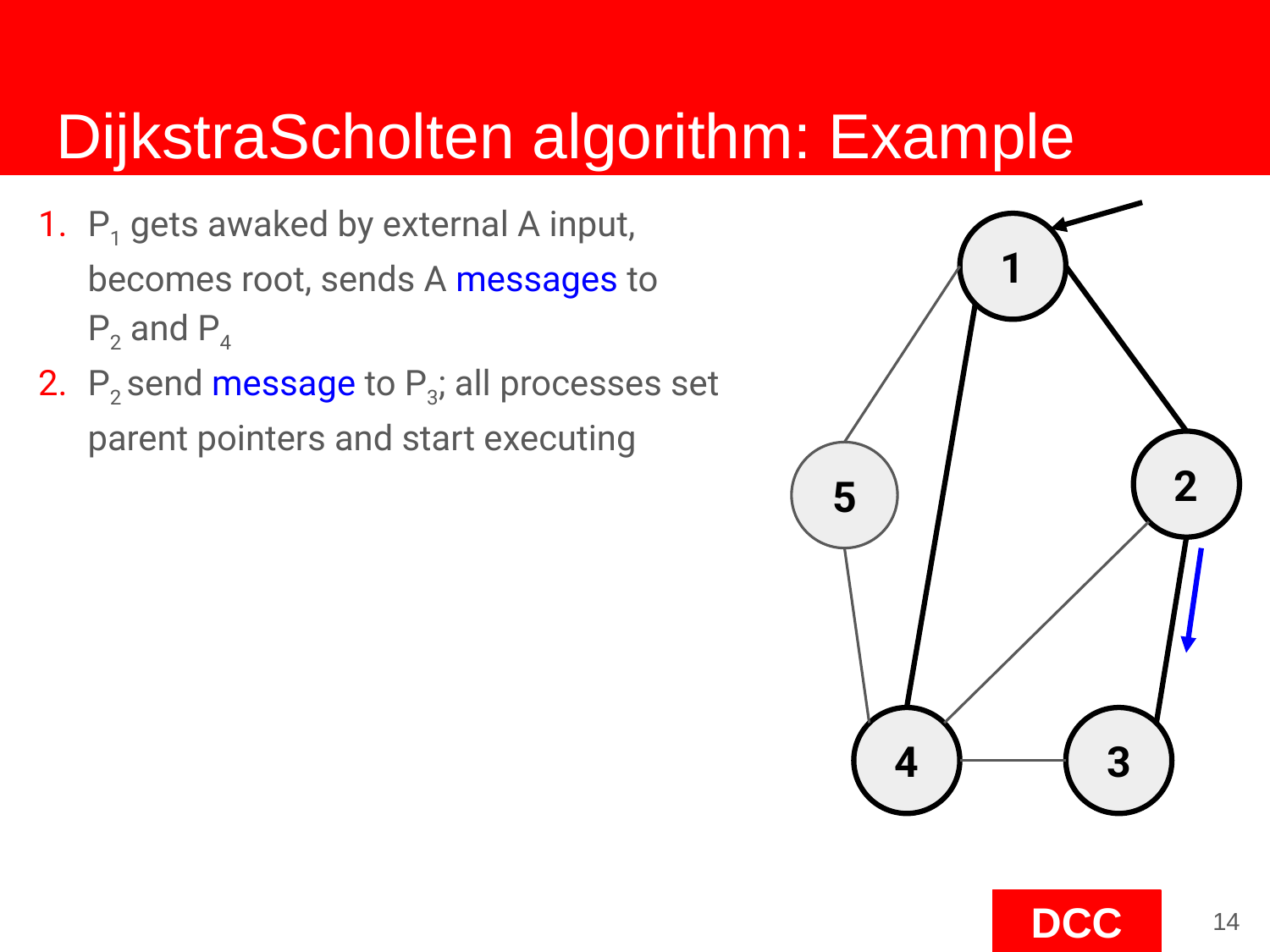

# DijkstraScholten algorithm: Example
P1 gets awaked by external A input, becomes root, sends A messages to
P2 and P4
P2 send message to P3; all processes set parent pointers and start executing
1
2
5
4
3
14